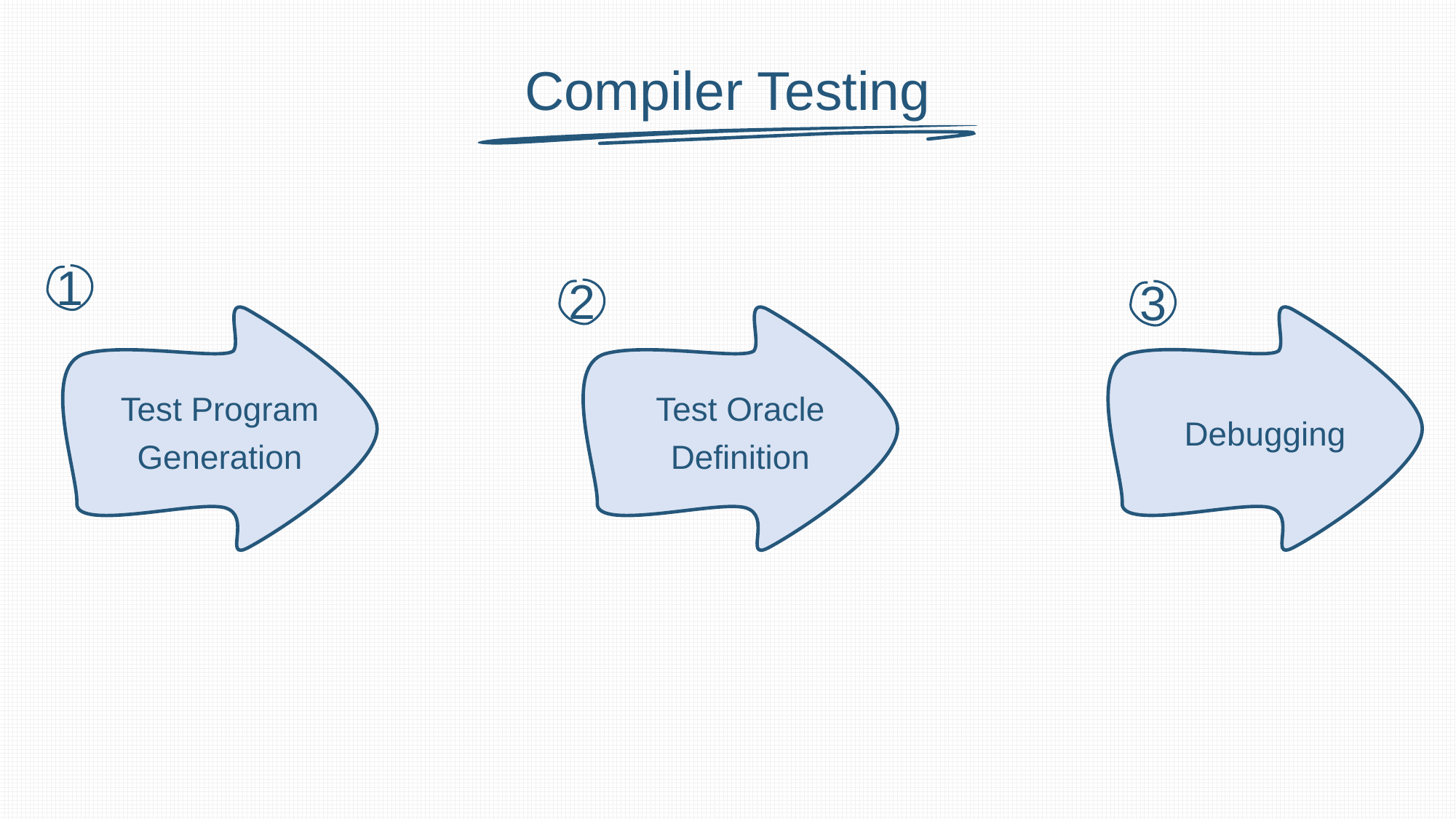

# Compiler Testing
1

2

3

Test Program Generation
Test Oracle Definition
Debugging